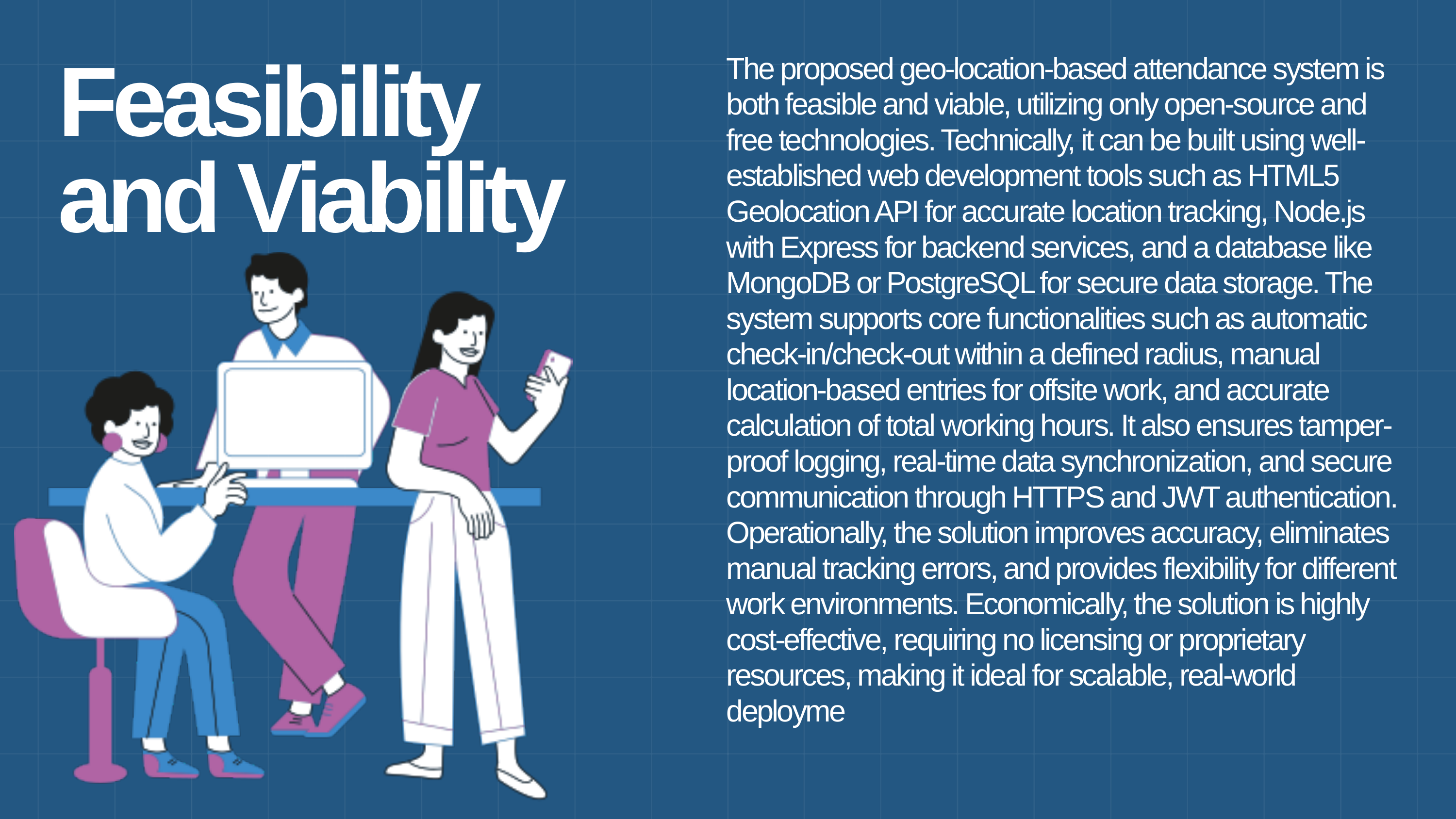

The proposed geo-location-based attendance system is both feasible and viable, utilizing only open-source and free technologies. Technically, it can be built using well-established web development tools such as HTML5 Geolocation API for accurate location tracking, Node.js with Express for backend services, and a database like MongoDB or PostgreSQL for secure data storage. The system supports core functionalities such as automatic check-in/check-out within a defined radius, manual location-based entries for offsite work, and accurate calculation of total working hours. It also ensures tamper-proof logging, real-time data synchronization, and secure communication through HTTPS and JWT authentication. Operationally, the solution improves accuracy, eliminates manual tracking errors, and provides flexibility for different work environments. Economically, the solution is highly cost-effective, requiring no licensing or proprietary resources, making it ideal for scalable, real-world deployme
Feasibility and Viability